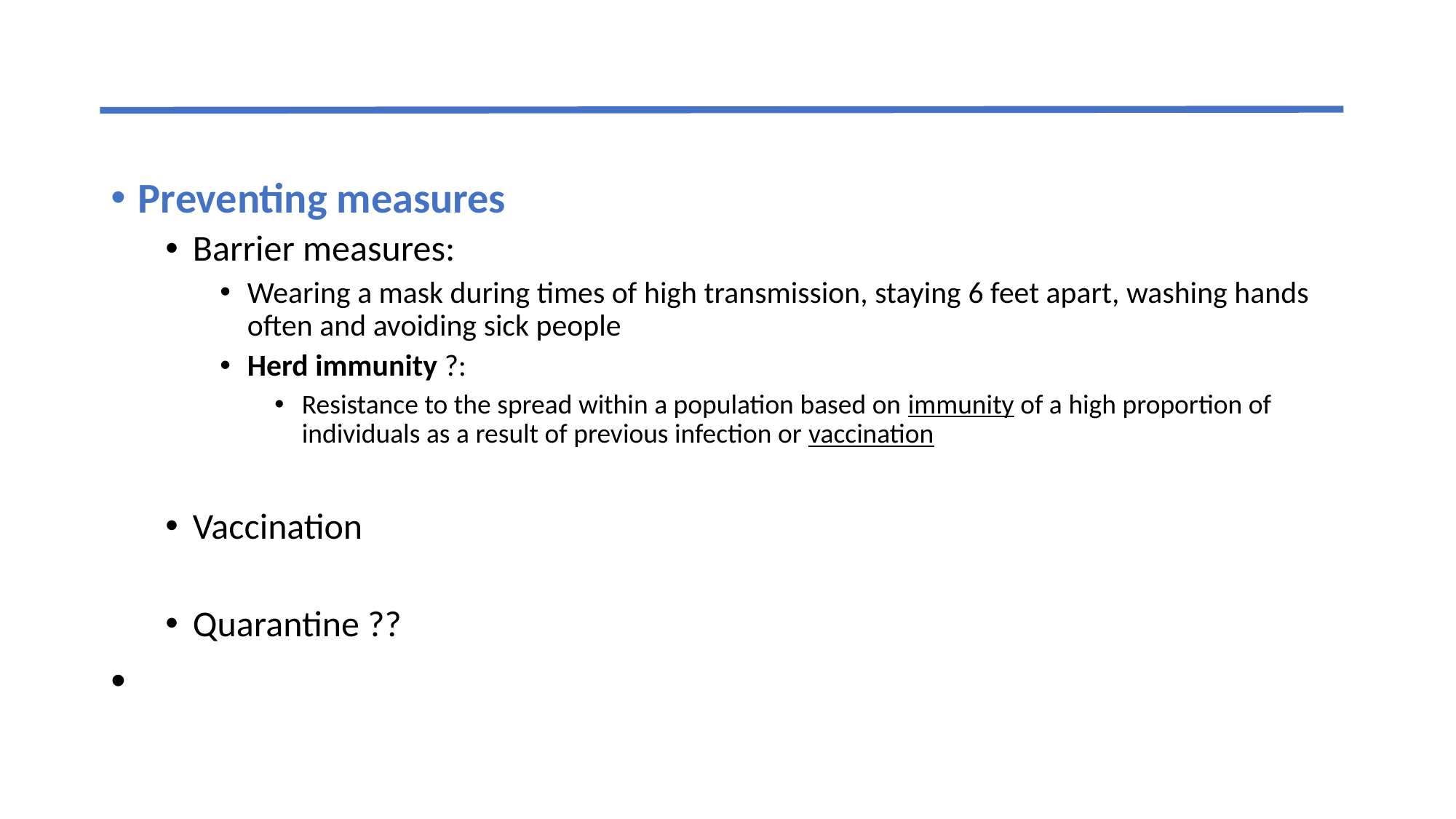

#

Preventing measures
Barrier measures:
Wearing a mask during times of high transmission, staying 6 feet apart, washing hands often and avoiding sick people
Herd immunity ?:
Resistance to the spread within a population based on immunity of a high proportion of individuals as a result of previous infection or vaccination

Vaccination

Quarantine ??